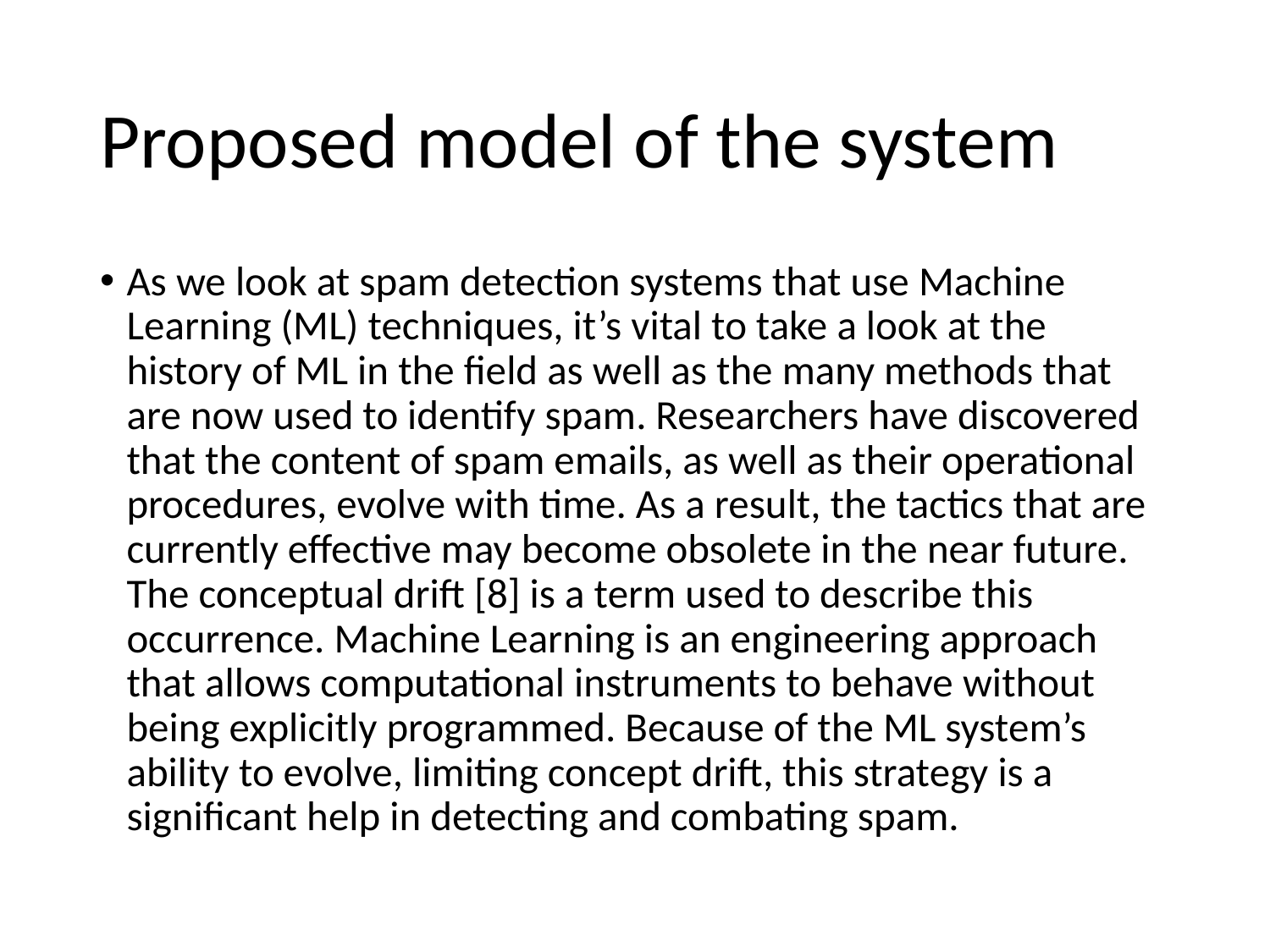

# Proposed model of the system
As we look at spam detection systems that use Machine Learning (ML) techniques, it’s vital to take a look at the history of ML in the field as well as the many methods that are now used to identify spam. Researchers have discovered that the content of spam emails, as well as their operational procedures, evolve with time. As a result, the tactics that are currently effective may become obsolete in the near future. The conceptual drift [8] is a term used to describe this occurrence. Machine Learning is an engineering approach that allows computational instruments to behave without being explicitly programmed. Because of the ML system’s ability to evolve, limiting concept drift, this strategy is a significant help in detecting and combating spam.